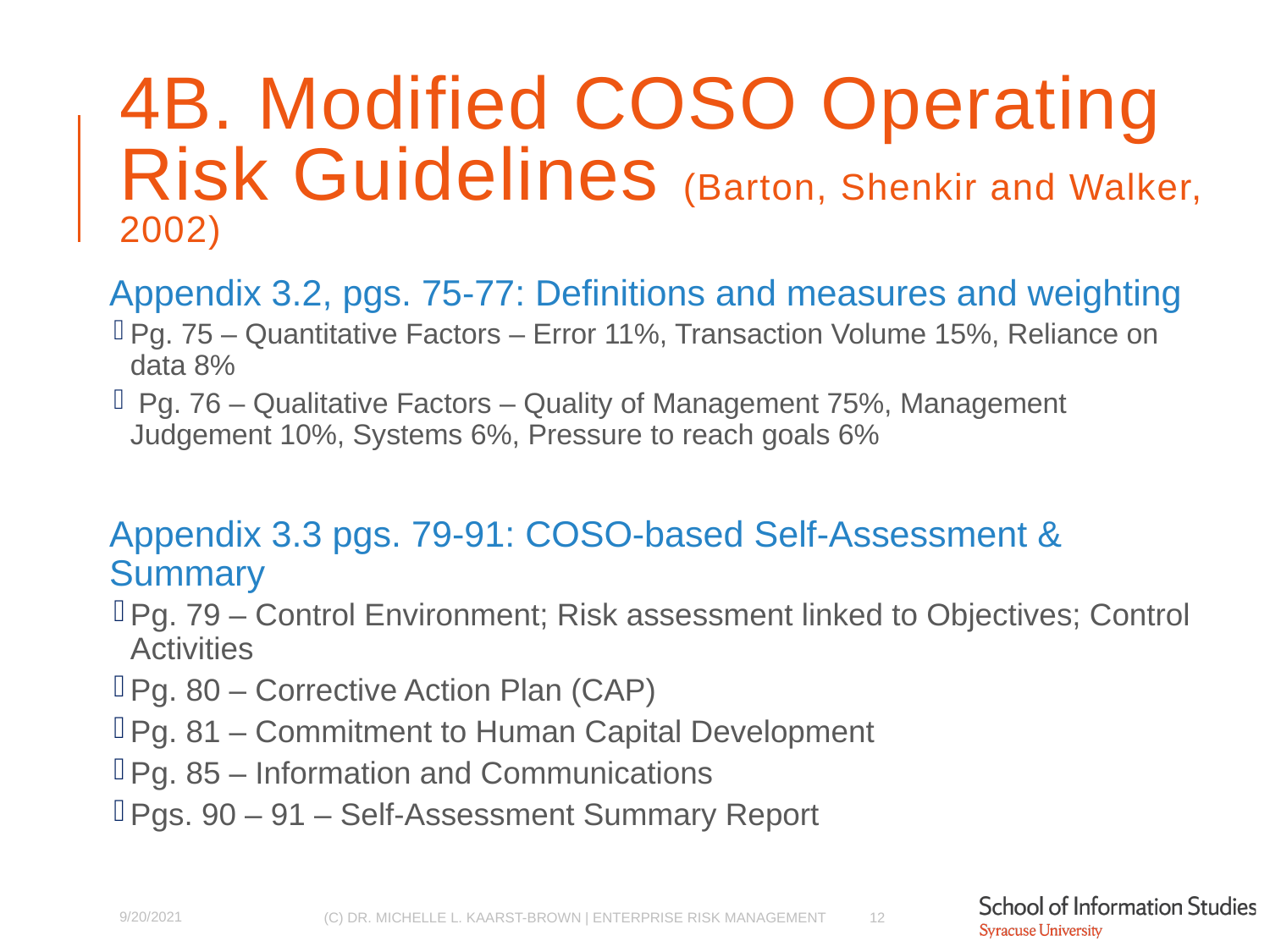

# 4B. Modified COSO Operating Risk Guidelines (Barton, Shenkir and Walker, 2002)
Appendix 3.2, pgs. 75-77: Definitions and measures and weighting
Pg. 75 – Quantitative Factors – Error 11%, Transaction Volume 15%, Reliance on data 8%
 Pg. 76 – Qualitative Factors – Quality of Management 75%, Management Judgement 10%, Systems 6%, Pressure to reach goals 6%

Appendix 3.3 pgs. 79-91: COSO-based Self-Assessment & Summary
Pg. 79 – Control Environment; Risk assessment linked to Objectives; Control Activities
Pg. 80 – Corrective Action Plan (CAP)
Pg. 81 – Commitment to Human Capital Development
Pg. 85 – Information and Communications
Pgs. 90 – 91 – Self-Assessment Summary Report
9/20/2021
(C) Dr. Michelle L. Kaarst-Brown | ENTERPRISE RISK MANAGEMENT
12